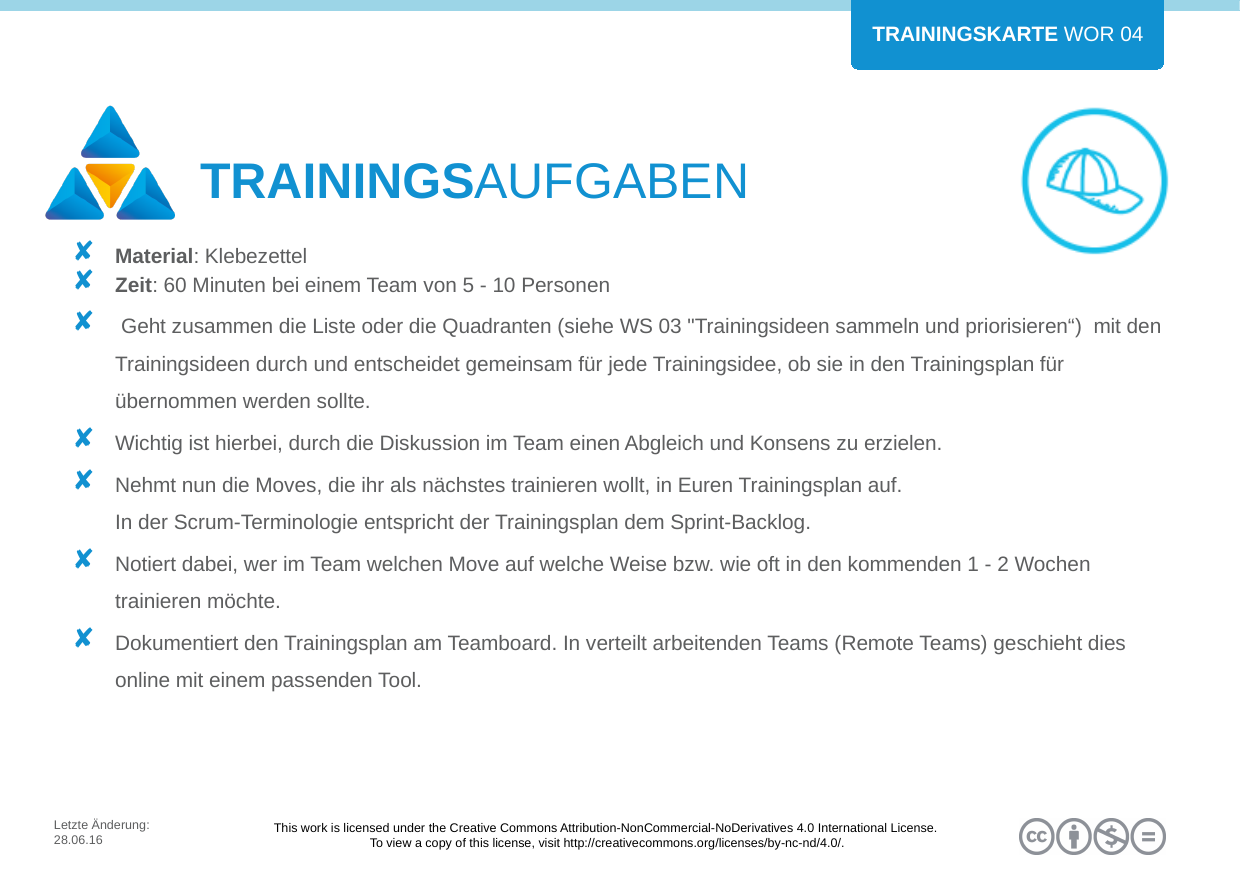

Material: Klebezettel
Zeit: 60 Minuten bei einem Team von 5 - 10 Personen
 Geht zusammen die Liste oder die Quadranten (siehe WS 03 "Trainingsideen sammeln und priorisieren“)  mit den Trainingsideen durch und entscheidet gemeinsam für jede Trainingsidee, ob sie in den Trainingsplan für übernommen werden sollte.
Wichtig ist hierbei, durch die Diskussion im Team einen Abgleich und Konsens zu erzielen.
Nehmt nun die Moves, die ihr als nächstes trainieren wollt, in Euren Trainingsplan auf.
In der Scrum-Terminologie entspricht der Trainingsplan dem Sprint-Backlog.
Notiert dabei, wer im Team welchen Move auf welche Weise bzw. wie oft in den kommenden 1 - 2 Wochen trainieren möchte.
Dokumentiert den Trainingsplan am Teamboard. In verteilt arbeitenden Teams (Remote Teams) geschieht dies online mit einem passenden Tool.